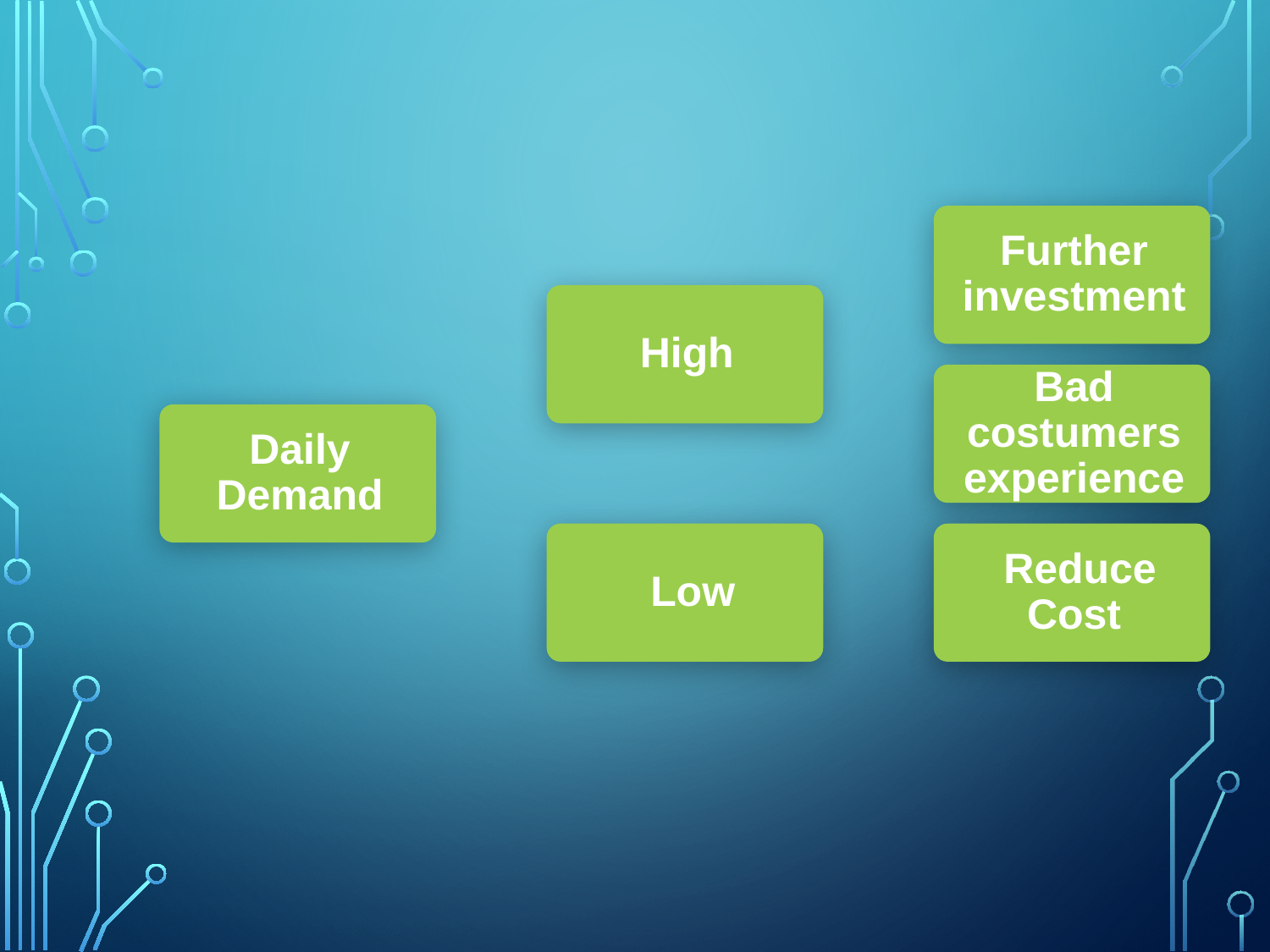

Daily Demand

High

Further investment

Bad costumers experience

 Low

 Reduce Cost